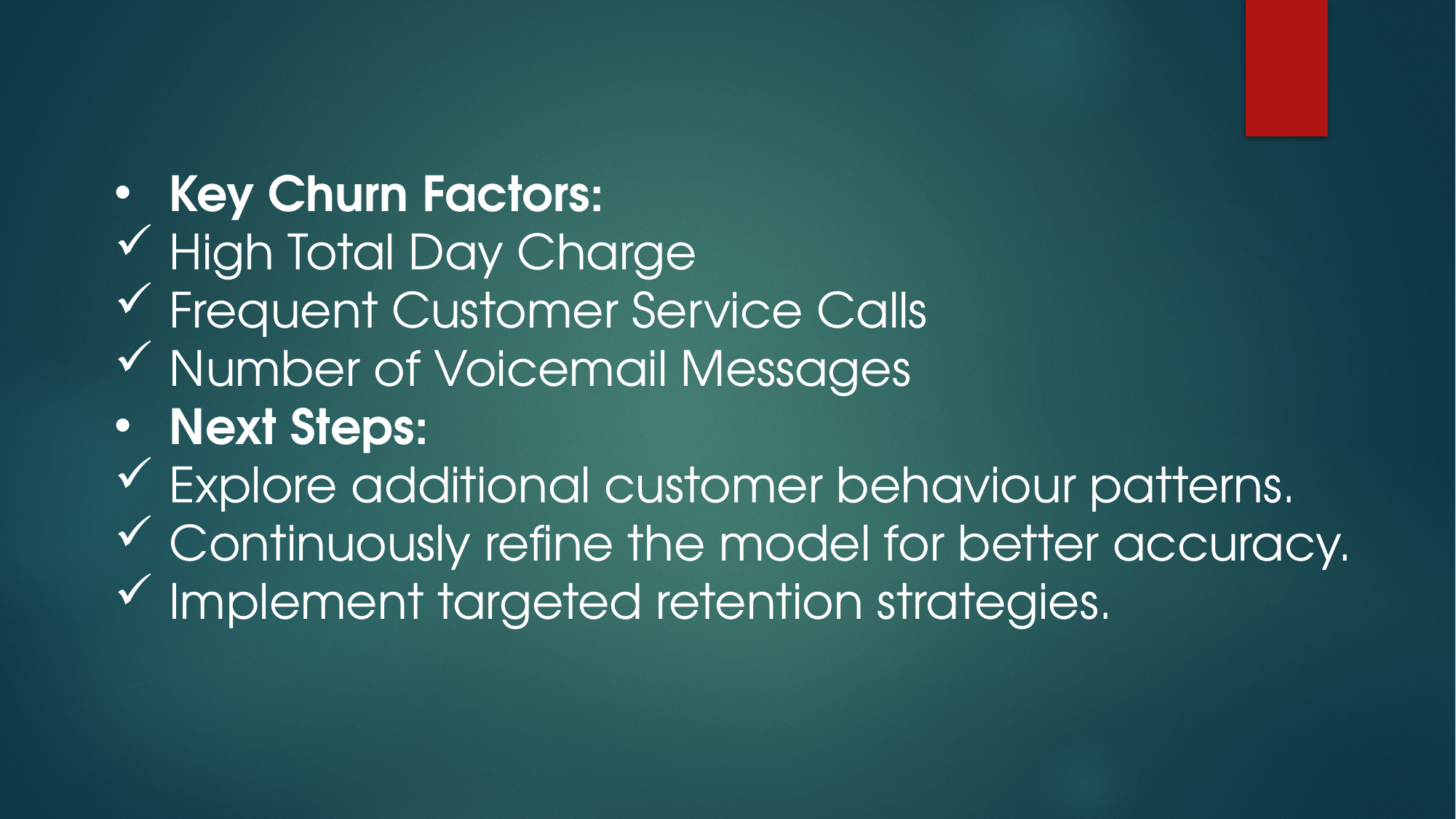

Key Churn Factors:
High Total Day Charge
Frequent Customer Service Calls
Number of Voicemail Messages
Next Steps:
Explore additional customer behaviour patterns.
Continuously refine the model for better accuracy.
Implement targeted retention strategies.